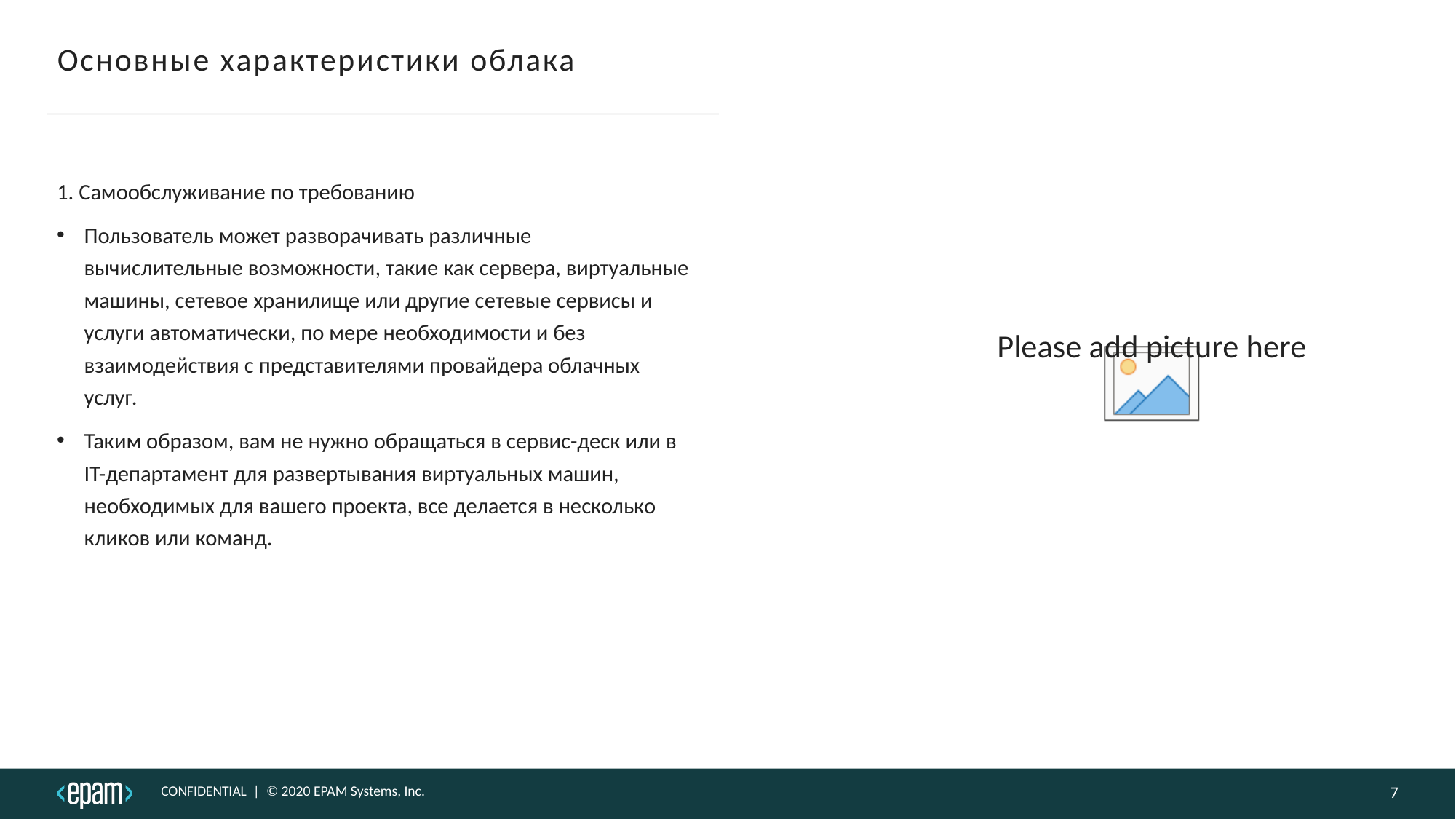

# Основные характеристики облака
1. Самообслуживание по требованию
Пользователь может разворачивать различные вычислительные возможности, такие как сервера, виртуальные машины, сетевое хранилище или другие сетевые сервисы и услуги автоматически, по мере необходимости и без взаимодействия с представителями провайдера облачных услуг.
Таким образом, вам не нужно обращаться в сервис-деск или в IT-департамент для развертывания виртуальных машин, необходимых для вашего проекта, все делается в несколько кликов или команд.
7